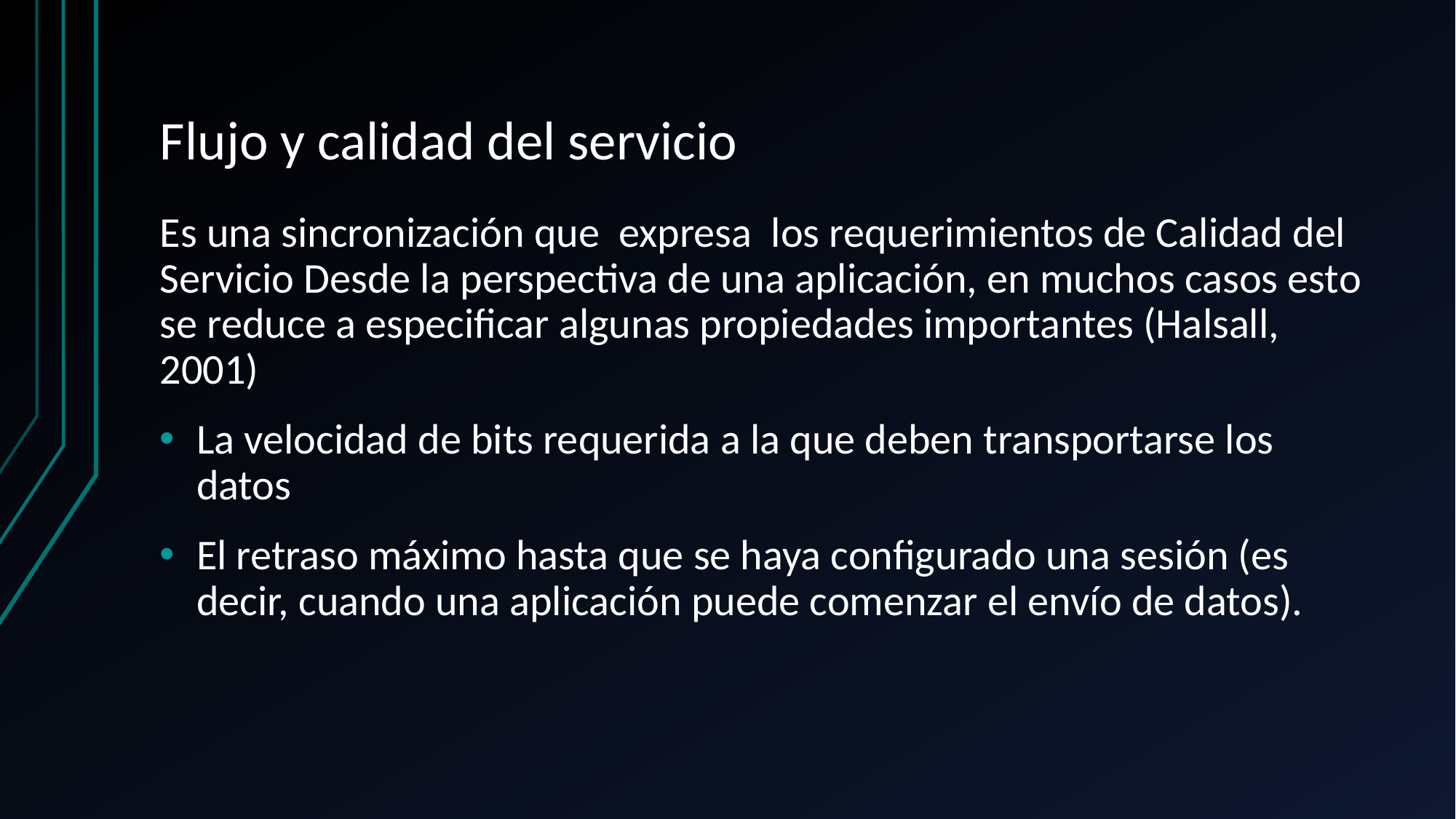

# Flujo y calidad del servicio
Es una sincronización que  expresa  los requerimientos de Calidad del Servicio Desde la perspectiva de una aplicación, en muchos casos esto se reduce a especificar algunas propiedades importantes (Halsall, 2001)
La velocidad de bits requerida a la que deben transportarse los datos
El retraso máximo hasta que se haya configurado una sesión (es decir, cuando una aplicación puede comenzar el envío de datos).